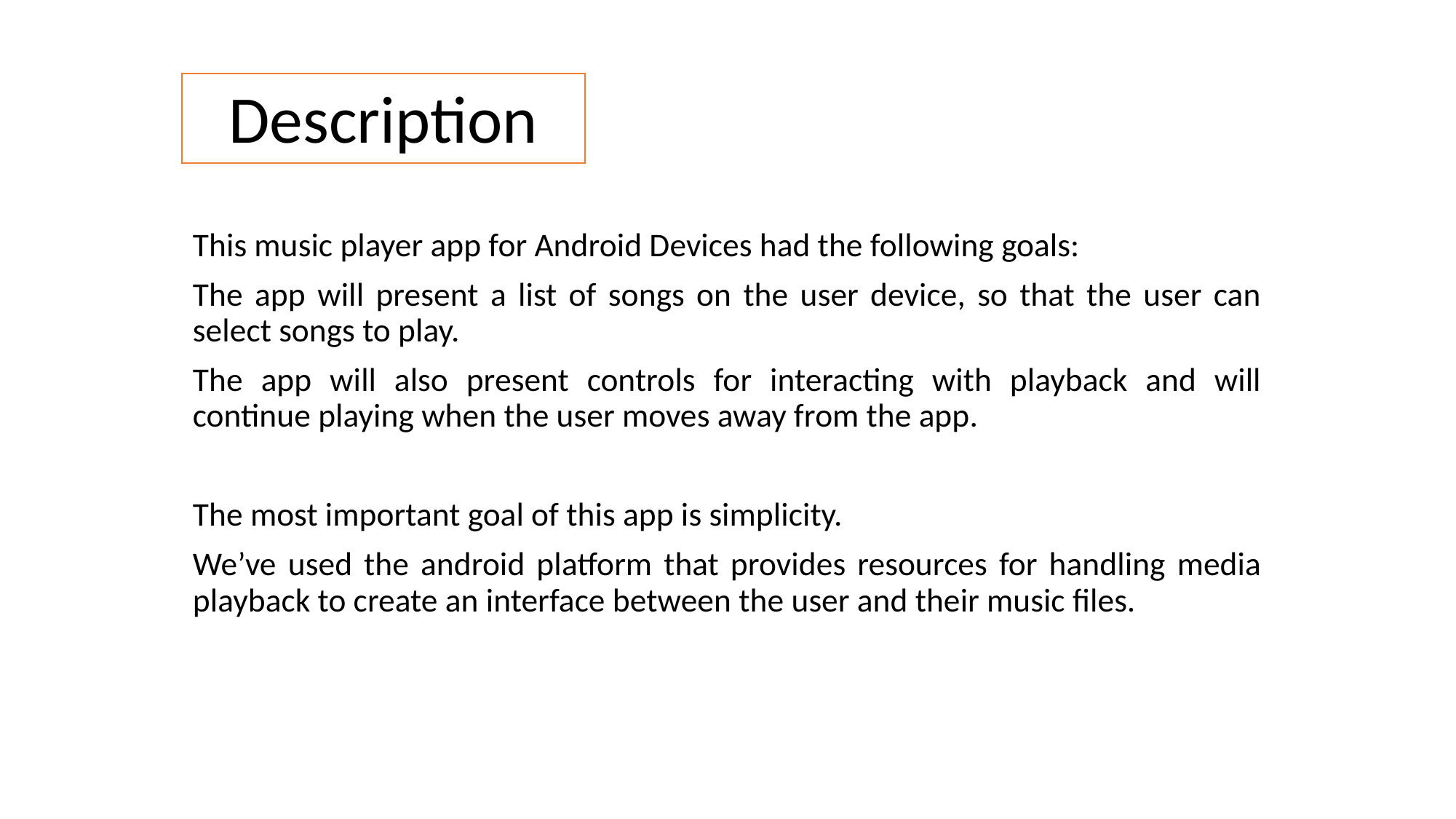

# Description
This music player app for Android Devices had the following goals:
The app will present a list of songs on the user device, so that the user can select songs to play.
The app will also present controls for interacting with playback and will continue playing when the user moves away from the app.

The most important goal of this app is simplicity.
We’ve used the android platform that provides resources for handling media playback to create an interface between the user and their music files.